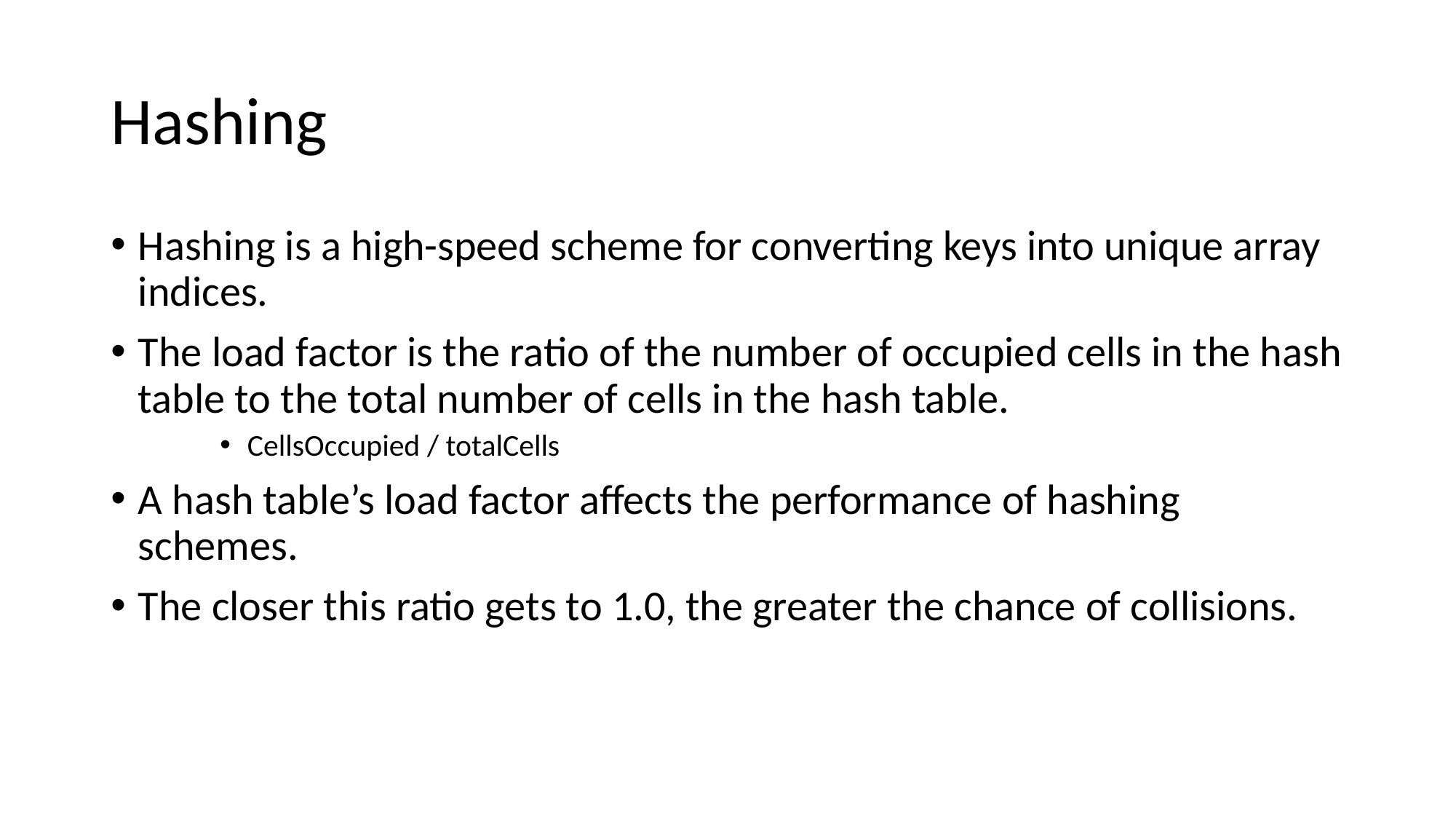

# Hashing
Hashing is a high-speed scheme for converting keys into unique array indices.
The load factor is the ratio of the number of occupied cells in the hash table to the total number of cells in the hash table.
CellsOccupied / totalCells
A hash table’s load factor affects the performance of hashing schemes.
The closer this ratio gets to 1.0, the greater the chance of collisions.